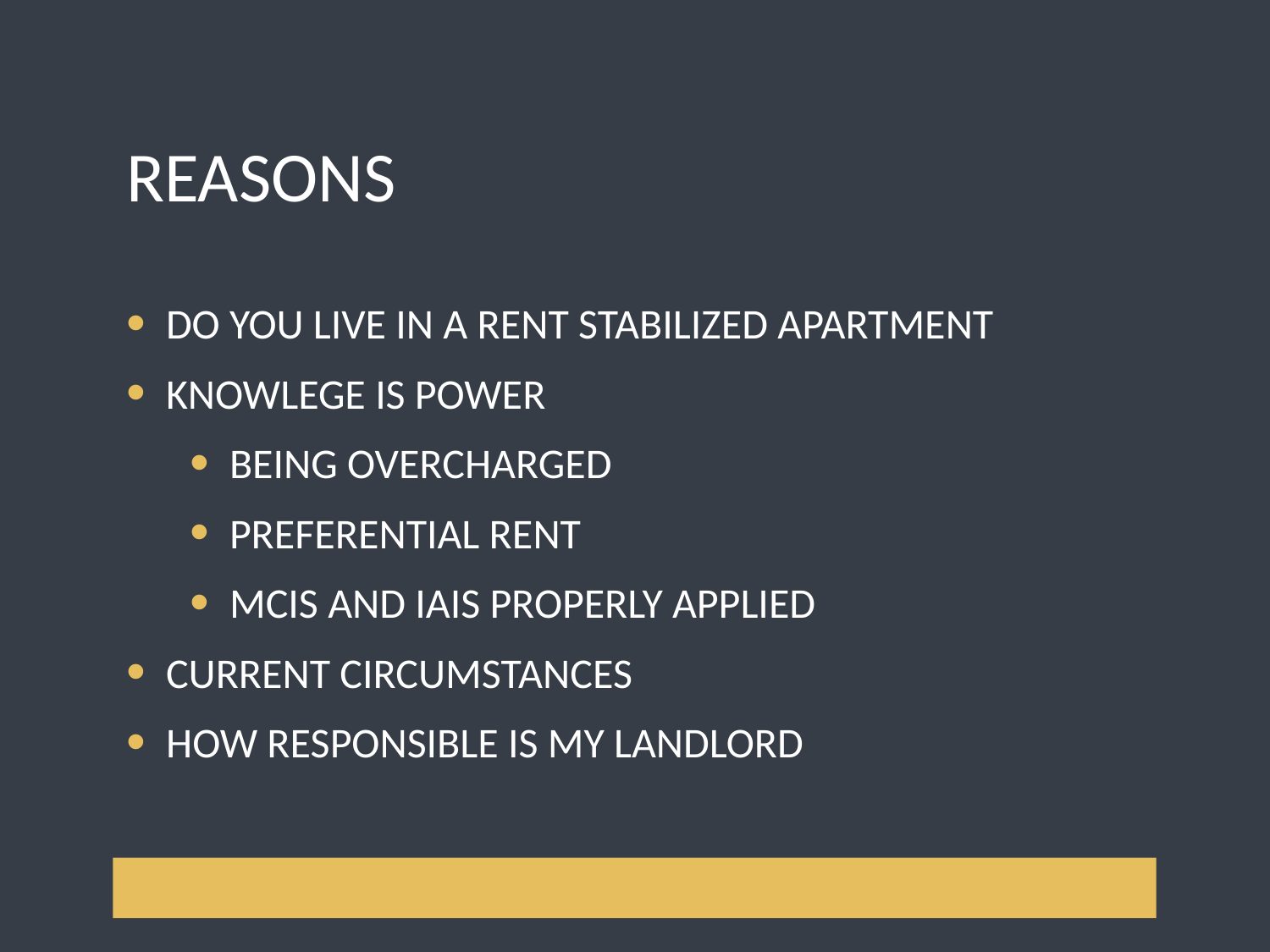

# Reasons
DO YOU LIVE IN A RENT STABILIZED APARTMENT
KNOWLEGE IS POWER
BEING OVERCHARGED
PREFERENTIAL RENT
MCIs AND IAIs PROPERLY APPLIED
CURRENT CIRCUMSTANCES
HOW RESPONSIBLE IS MY LANDLORD